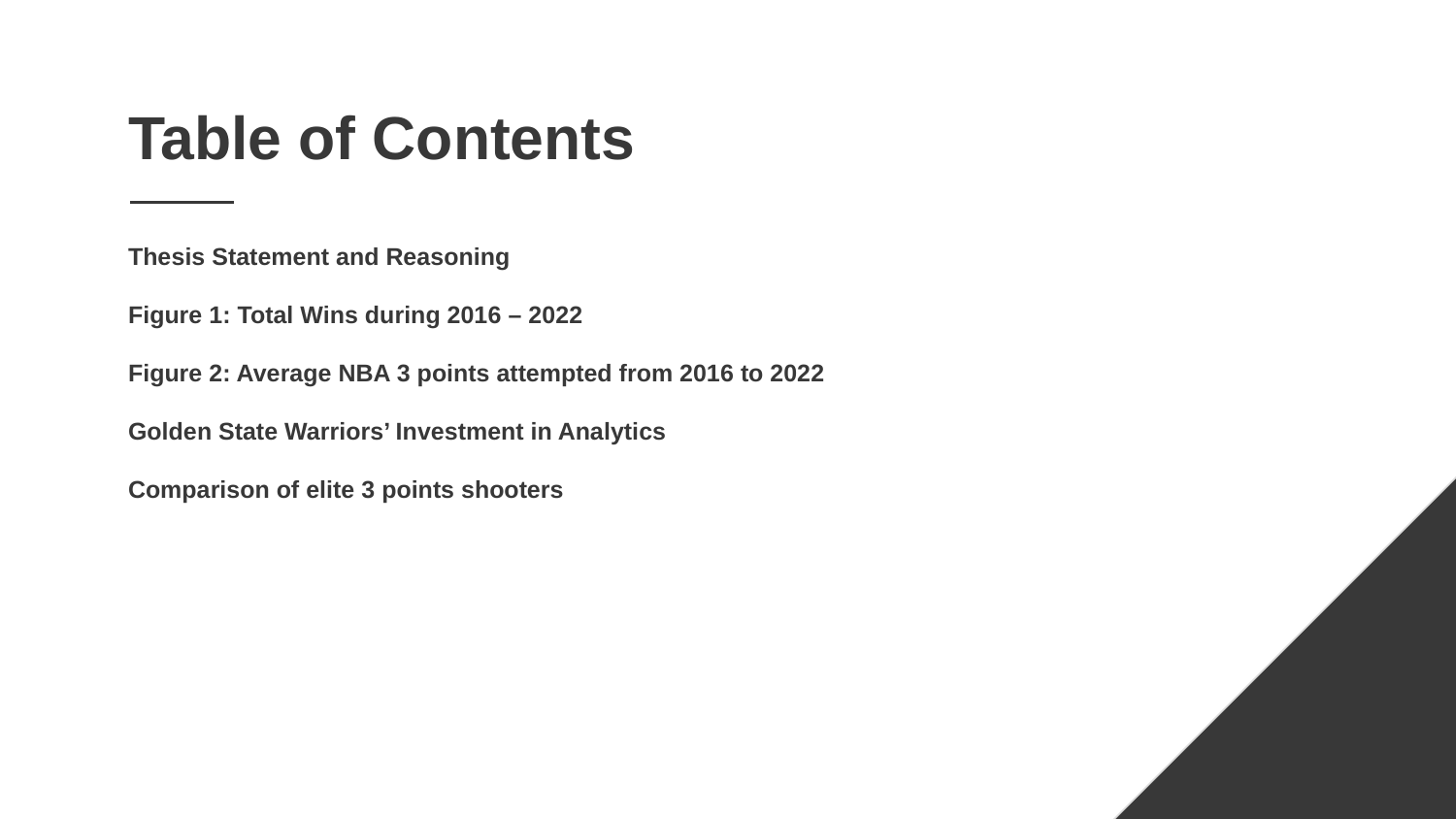

# Table of Contents
Thesis Statement and Reasoning

Figure 1: Total Wins during 2016 – 2022

Figure 2: Average NBA 3 points attempted from 2016 to 2022

Golden State Warriors’ Investment in Analytics

Comparison of elite 3 points shooters